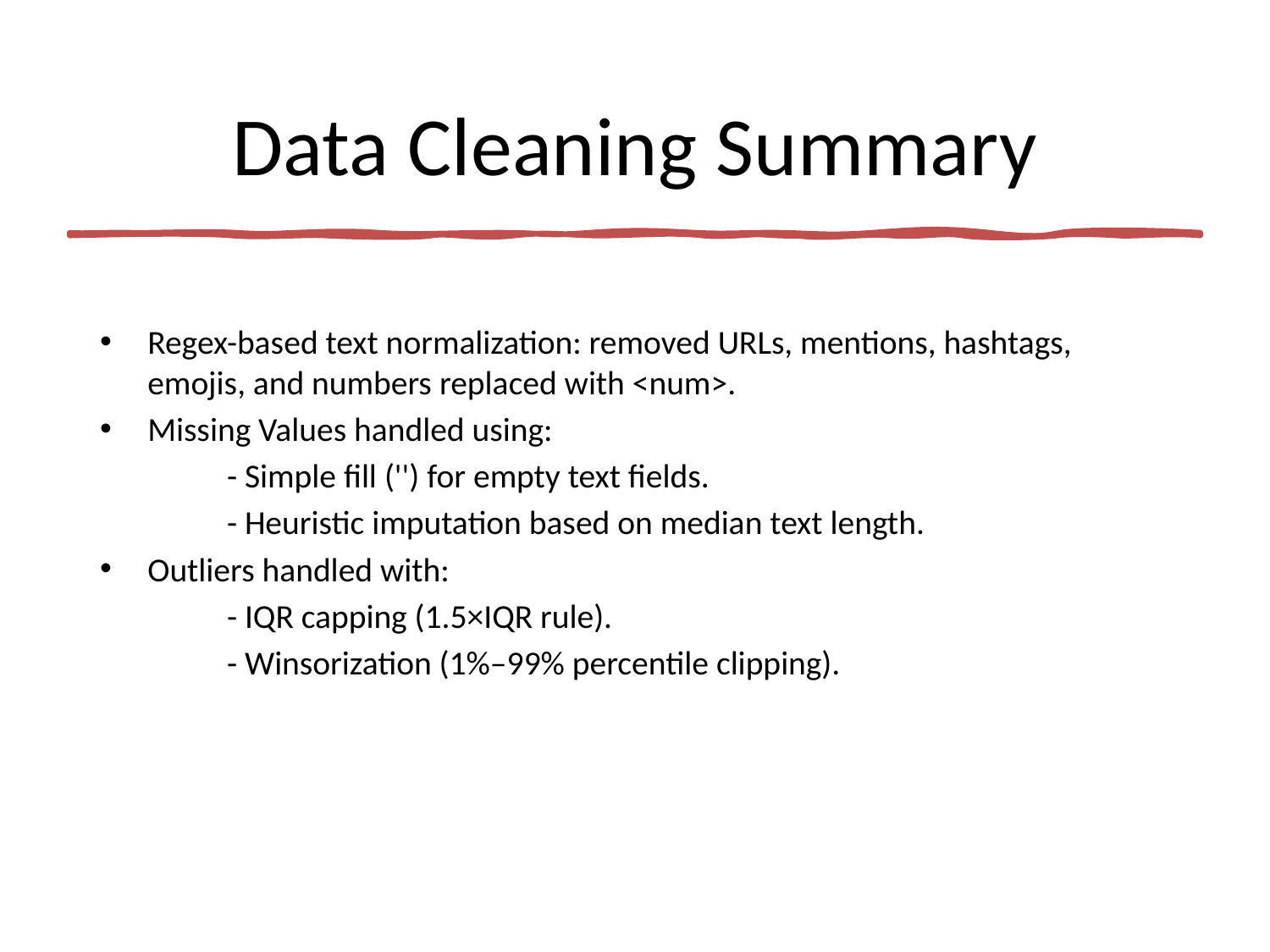

# Data Cleaning Summary

Regex-based text normalization: removed URLs, mentions, hashtags, emojis, and numbers replaced with <num>.
Missing Values handled using:
	- Simple fill ('') for empty text fields.
	- Heuristic imputation based on median text length.
Outliers handled with:
	- IQR capping (1.5×IQR rule).
	- Winsorization (1%–99% percentile clipping).